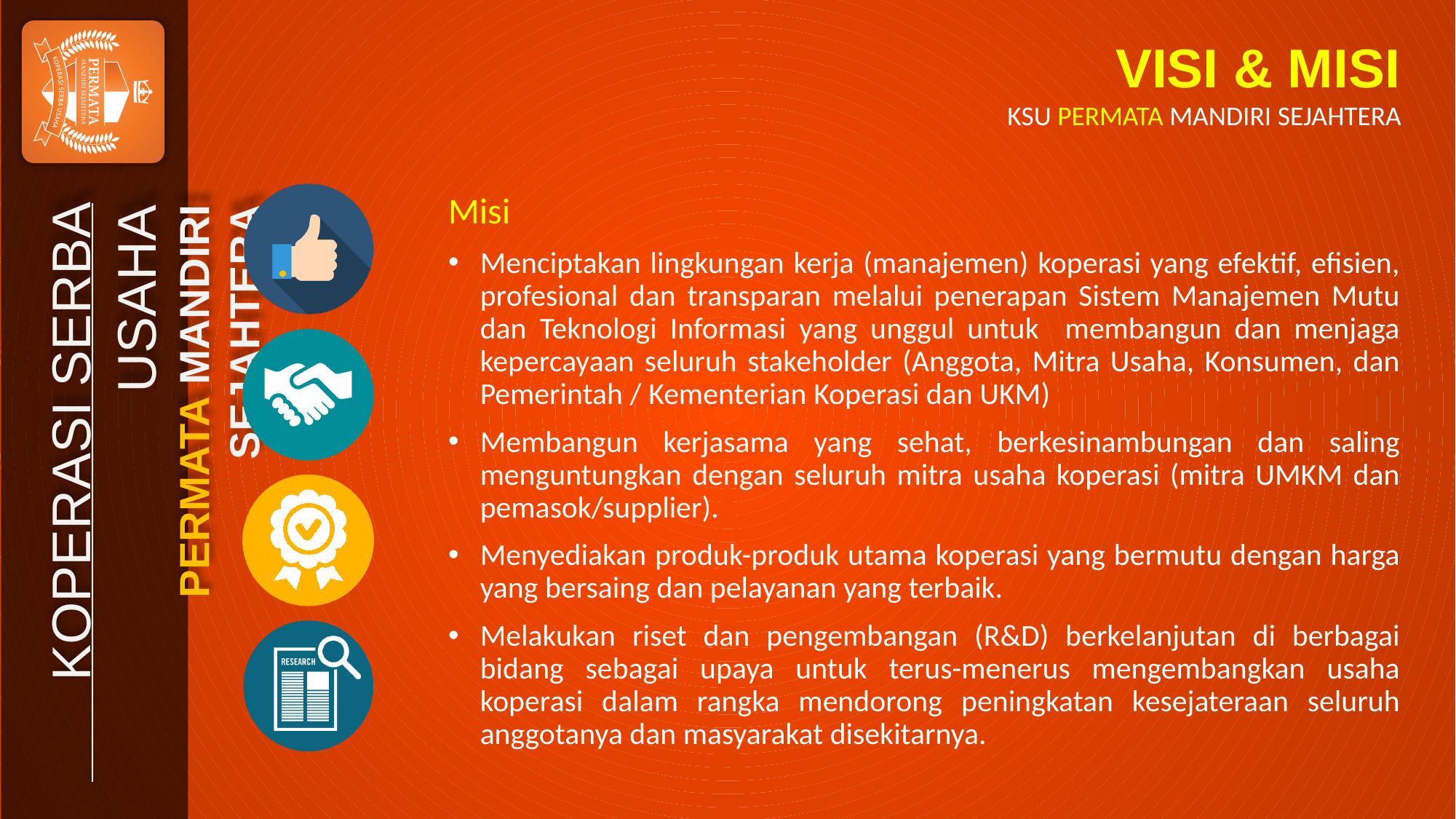

# VISI & MISI
KSU PERMATA MANDIRI SEJAHTERA

Misi
Menciptakan lingkungan kerja (manajemen) koperasi yang efektif, efisien, profesional dan transparan melalui penerapan Sistem Manajemen Mutu dan Teknologi Informasi yang unggul untuk  membangun dan menjaga kepercayaan seluruh stakeholder (Anggota, Mitra Usaha, Konsumen, dan Pemerintah / Kementerian Koperasi dan UKM)
Membangun kerjasama yang sehat, berkesinambungan dan saling menguntungkan dengan seluruh mitra usaha koperasi (mitra UMKM dan pemasok/supplier).
Menyediakan produk-produk utama koperasi yang bermutu dengan harga yang bersaing dan pelayanan yang terbaik.
Melakukan riset dan pengembangan (R&D) berkelanjutan di berbagai bidang sebagai upaya untuk terus-menerus mengembangkan usaha koperasi dalam rangka mendorong peningkatan kesejateraan seluruh anggotanya dan masyarakat disekitarnya.